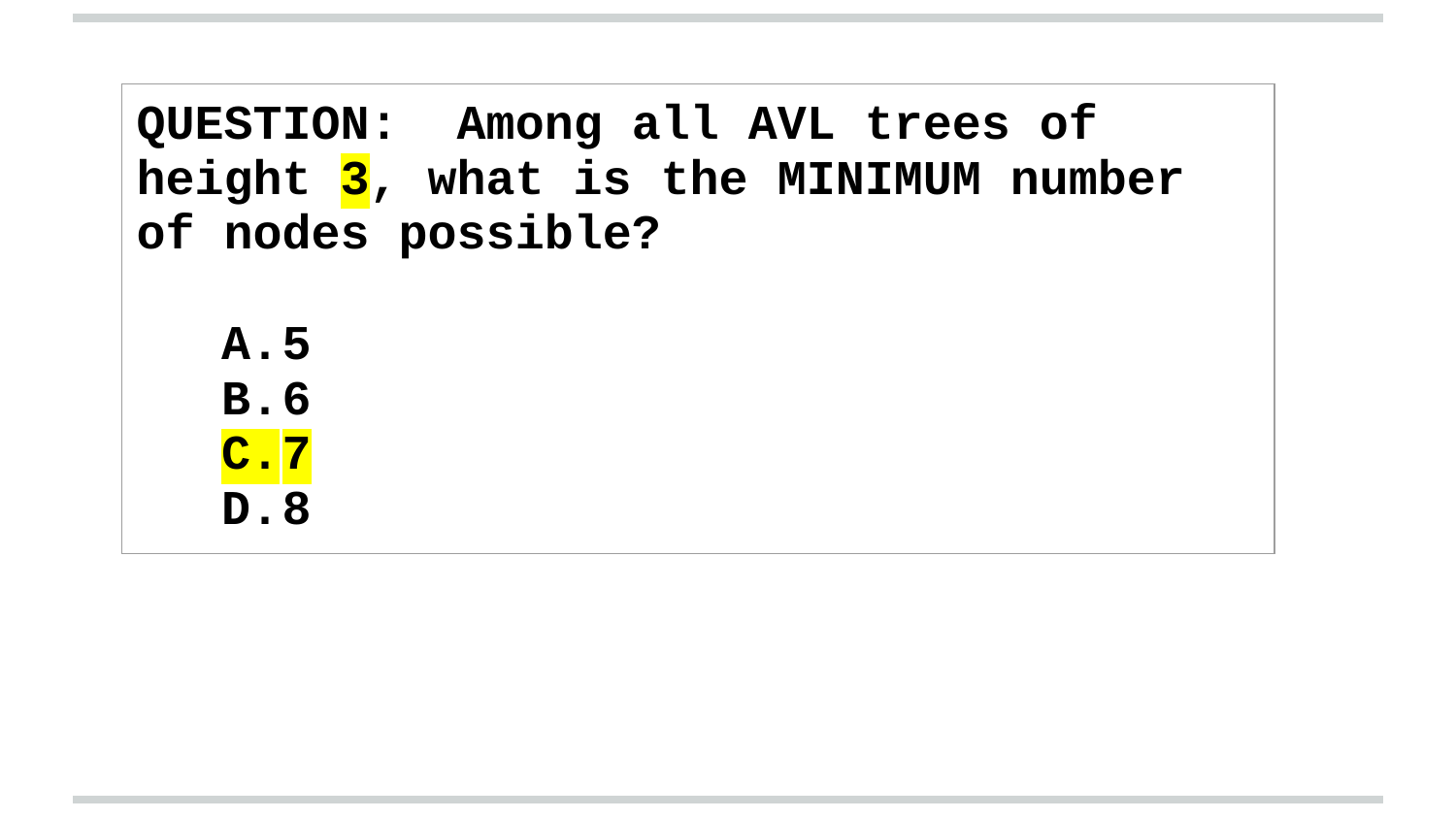

| QUESTION: Among all AVL trees of height 3, what is the MINIMUM number of nodes possible? 5 6 7 8 |
| --- |